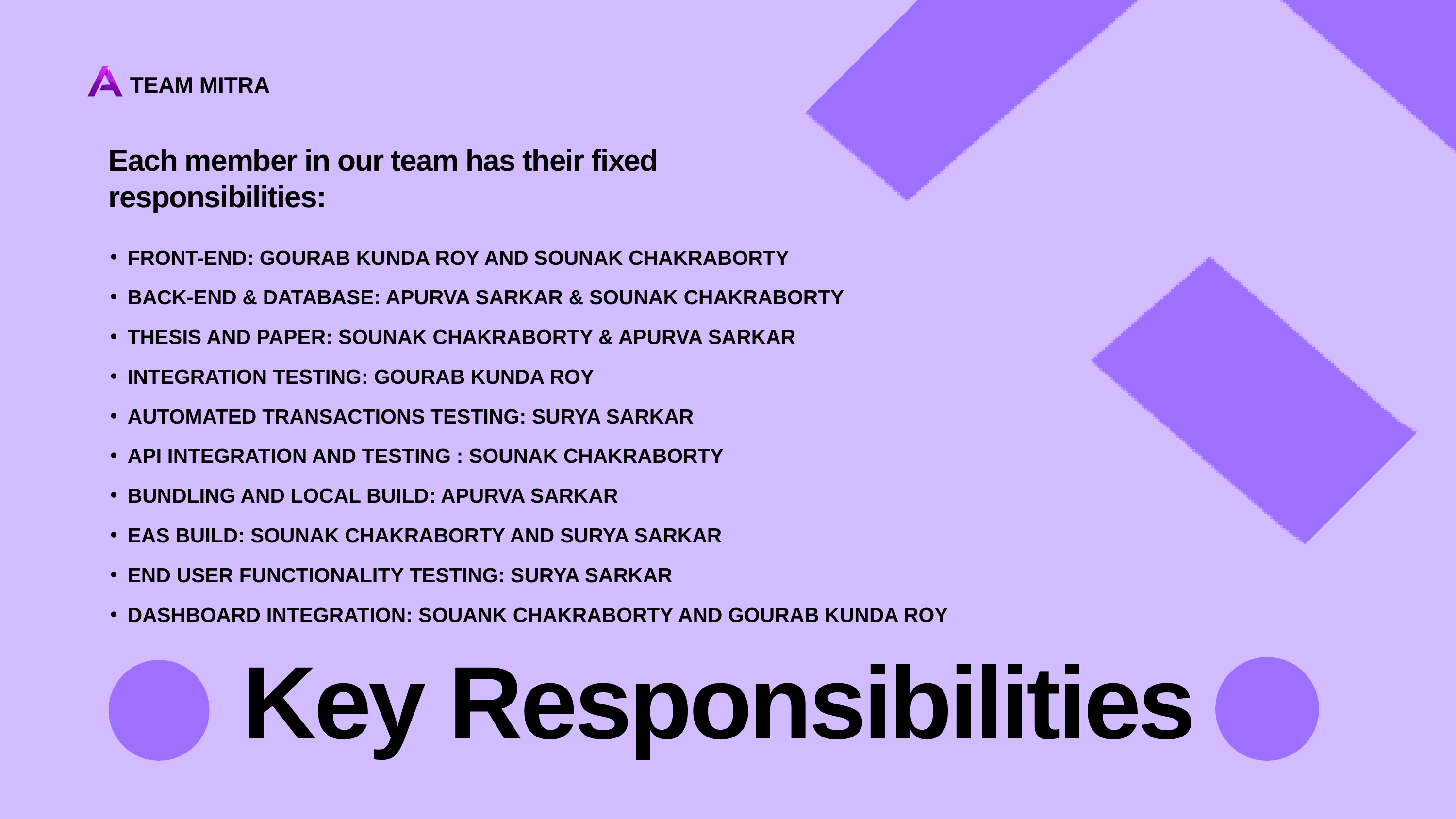

TEAM MITRA
Each member in our team has their fixed
responsibilities:
FRONT-END: GOURAB KUNDA ROY AND SOUNAK CHAKRABORTY
BACK-END & DATABASE: APURVA SARKAR & SOUNAK CHAKRABORTY
THESIS AND PAPER: SOUNAK CHAKRABORTY & APURVA SARKAR
INTEGRATION TESTING: GOURAB KUNDA ROY
AUTOMATED TRANSACTIONS TESTING: SURYA SARKAR
API INTEGRATION AND TESTING : SOUNAK CHAKRABORTY
BUNDLING AND LOCAL BUILD: APURVA SARKAR
EAS BUILD: SOUNAK CHAKRABORTY AND SURYA SARKAR
END USER FUNCTIONALITY TESTING: SURYA SARKAR
DASHBOARD INTEGRATION: SOUANK CHAKRABORTY AND GOURAB KUNDA ROY

Key Responsibilities